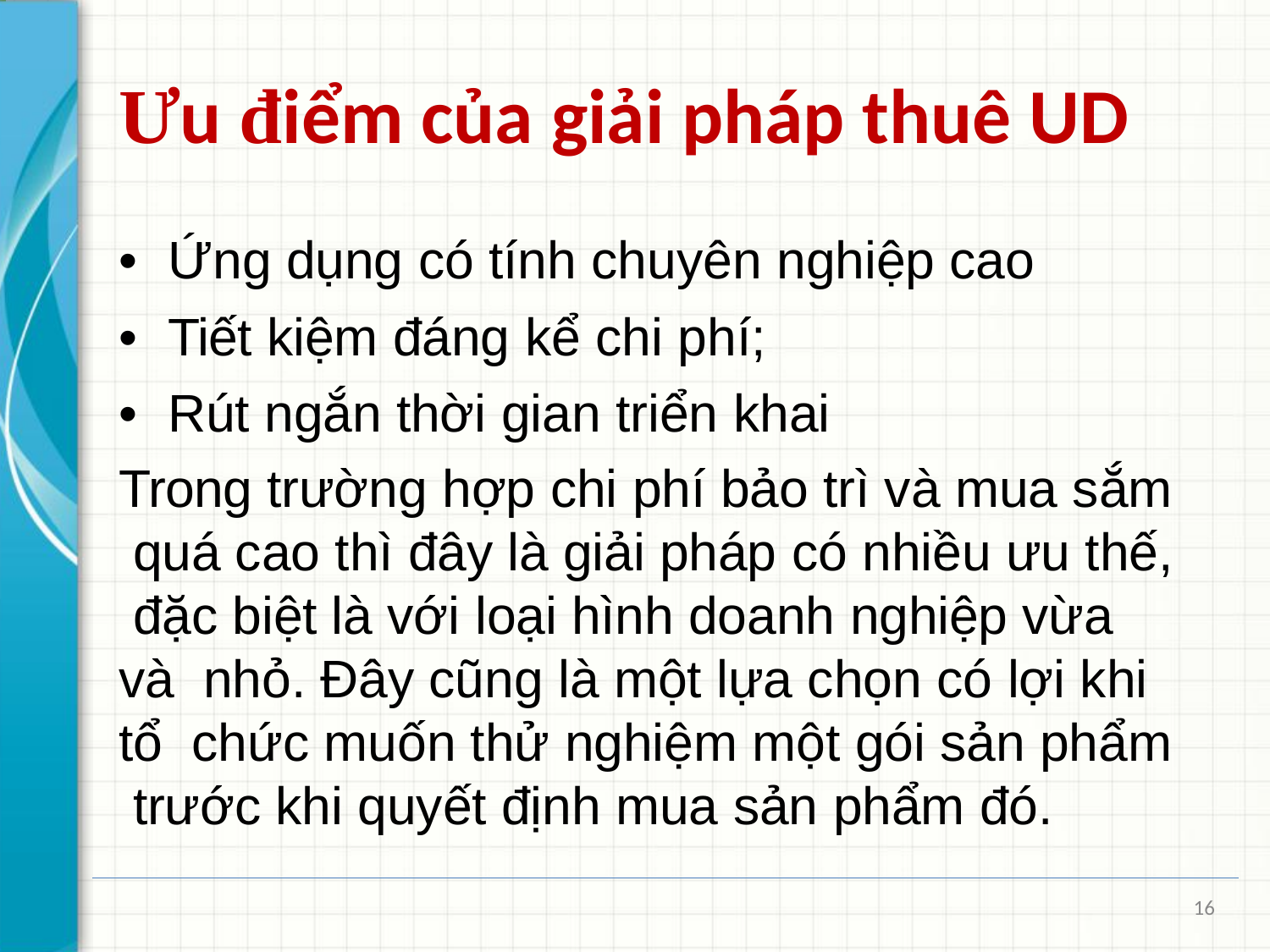

# Ưu điểm của giải pháp thuê UD
•	Ứng dụng có tính chuyên nghiệp cao
•	Tiết kiệm đáng kể chi phí;
•	Rút ngắn thời gian triển khai
Trong trường hợp chi phí bảo trì và mua sắm  quá cao thì đây là giải pháp có nhiều ưu thế,  đặc biệt là với loại hình doanh nghiệp vừa và  nhỏ. Đây cũng là một lựa chọn có lợi khi tổ  chức muốn thử nghiệm một gói sản phẩm  trước khi quyết định mua sản phẩm đó.

16